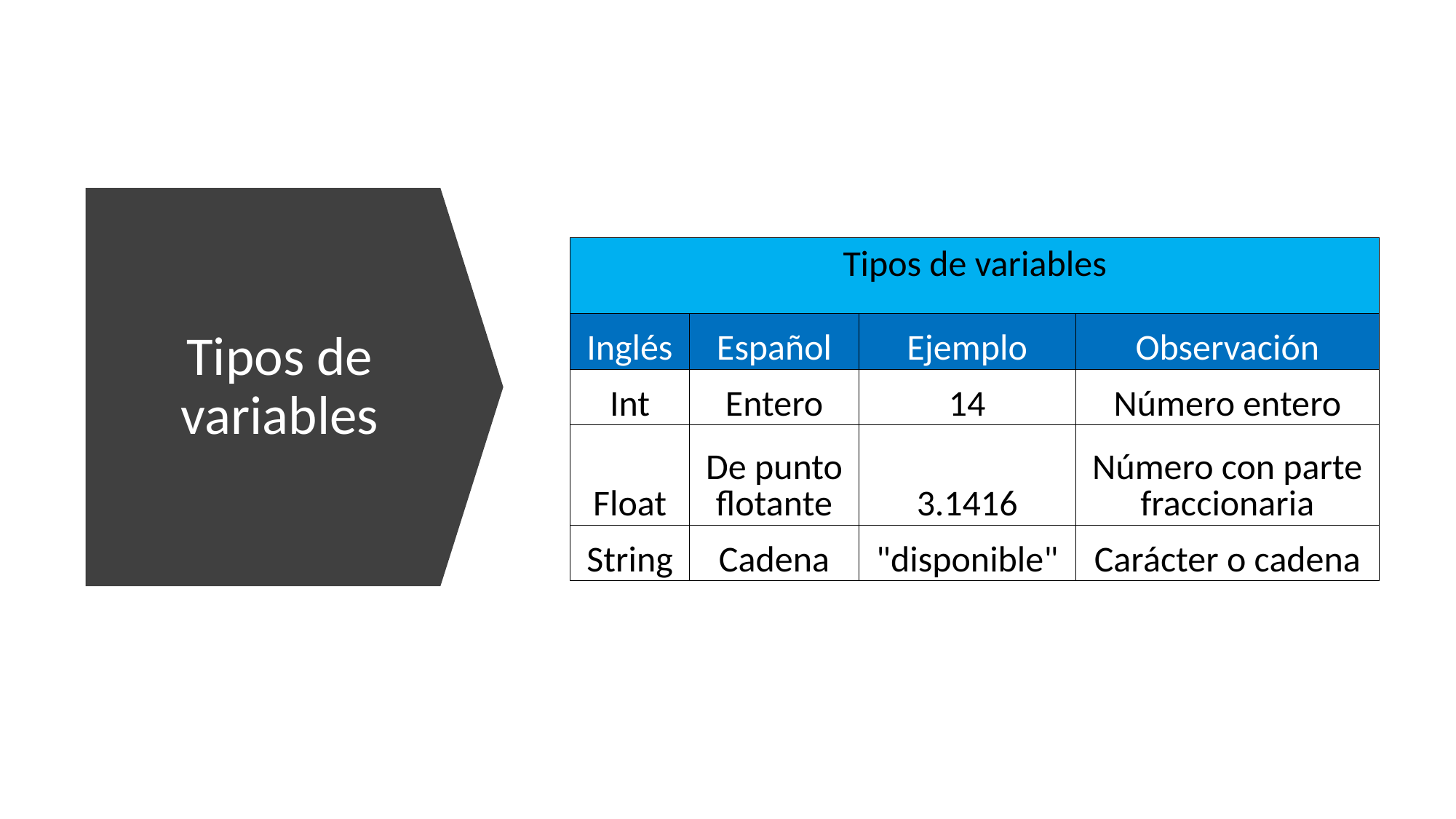

# Tipos de variables
| Tipos de variables |  |  |  |
| --- | --- | --- | --- |
| Inglés | Español | Ejemplo | Observación |
| Int | Entero | 14 | Número entero |
| Float | De punto flotante | 3.1416 | Número con parte fraccionaria |
| String | Cadena | "disponible" | Carácter o cadena |